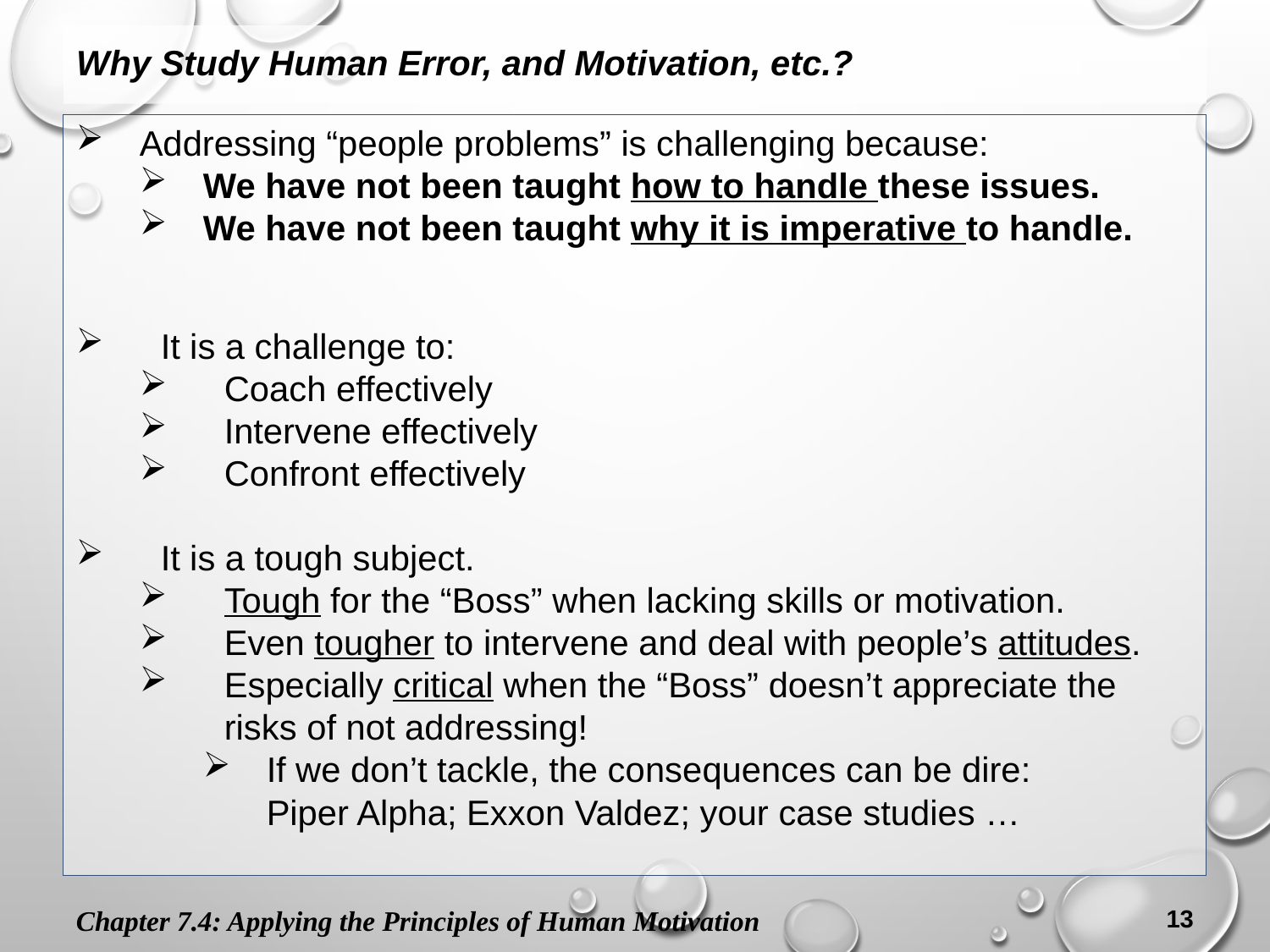

Why Study Human Error, and Motivation, etc.?
Addressing “people problems” is challenging because:
We have not been taught how to handle these issues.
We have not been taught why it is imperative to handle.

It is a challenge to:
Coach effectively
Intervene effectively
Confront effectively

It is a tough subject.
Tough for the “Boss” when lacking skills or motivation.
Even tougher to intervene and deal with people’s attitudes.
Especially critical when the “Boss” doesn’t appreciate the risks of not addressing!
If we don’t tackle, the consequences can be dire:
Piper Alpha; Exxon Valdez; your case studies …

Chapter 7.4: Applying the Principles of Human Motivation
13